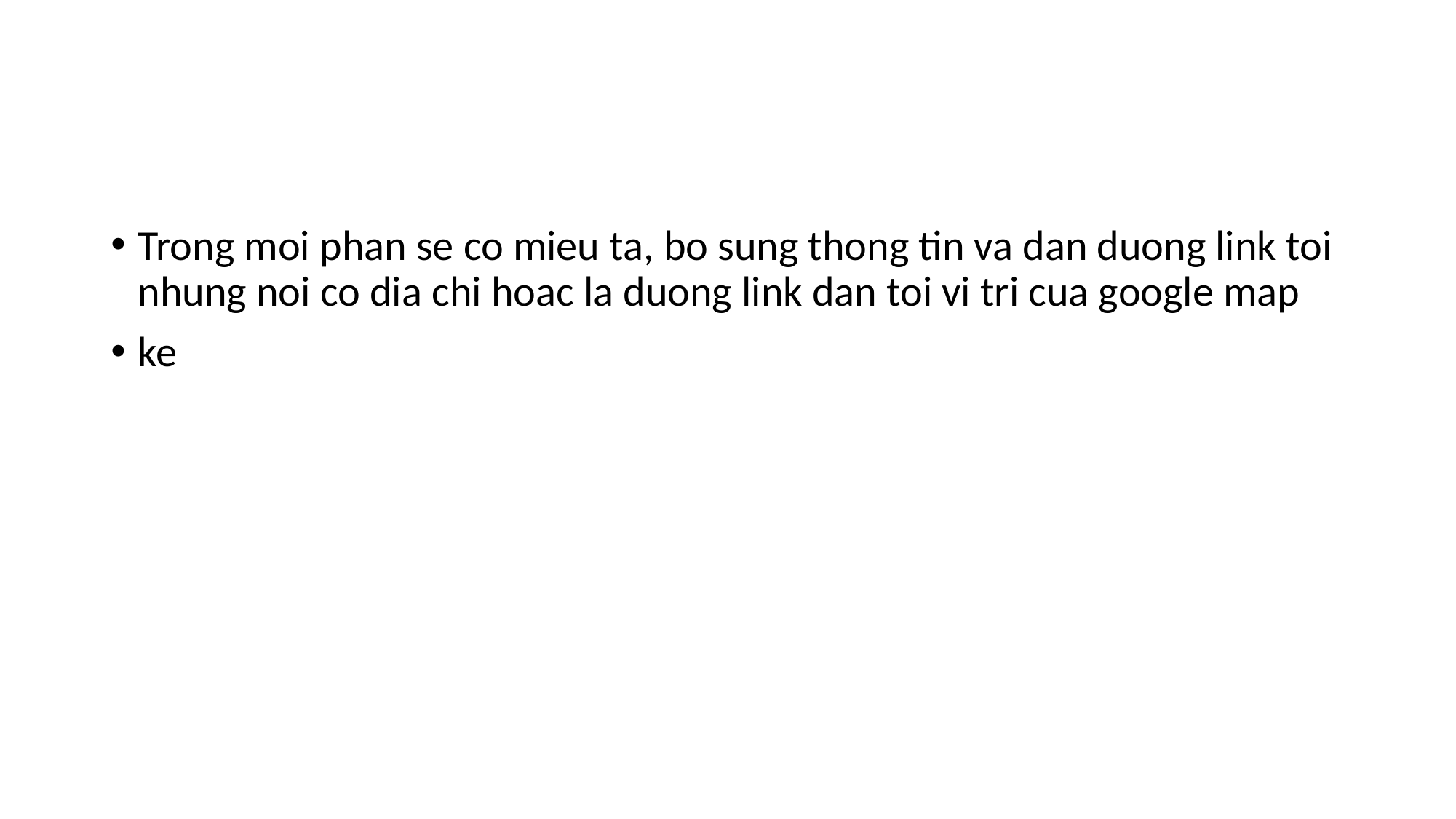

#
Trong moi phan se co mieu ta, bo sung thong tin va dan duong link toi nhung noi co dia chi hoac la duong link dan toi vi tri cua google map
ke